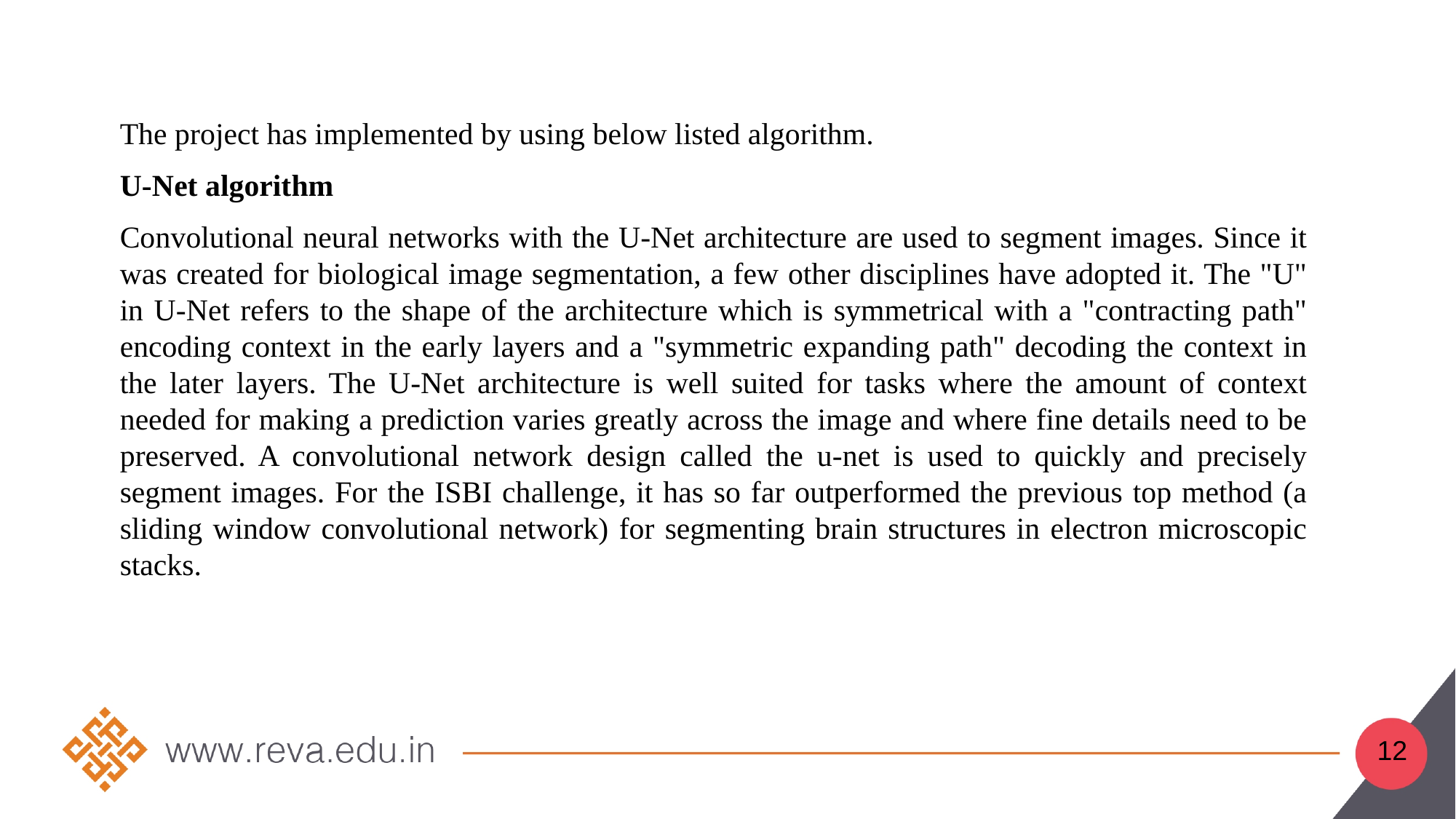

The project has implemented by using below listed algorithm.
U-Net algorithm
Convolutional neural networks with the U-Net architecture are used to segment images. Since it was created for biological image segmentation, a few other disciplines have adopted it. The "U" in U-Net refers to the shape of the architecture which is symmetrical with a "contracting path" encoding context in the early layers and a "symmetric expanding path" decoding the context in the later layers. The U-Net architecture is well suited for tasks where the amount of context needed for making a prediction varies greatly across the image and where fine details need to be preserved. A convolutional network design called the u-net is used to quickly and precisely segment images. For the ISBI challenge, it has so far outperformed the previous top method (a sliding window convolutional network) for segmenting brain structures in electron microscopic stacks.
12